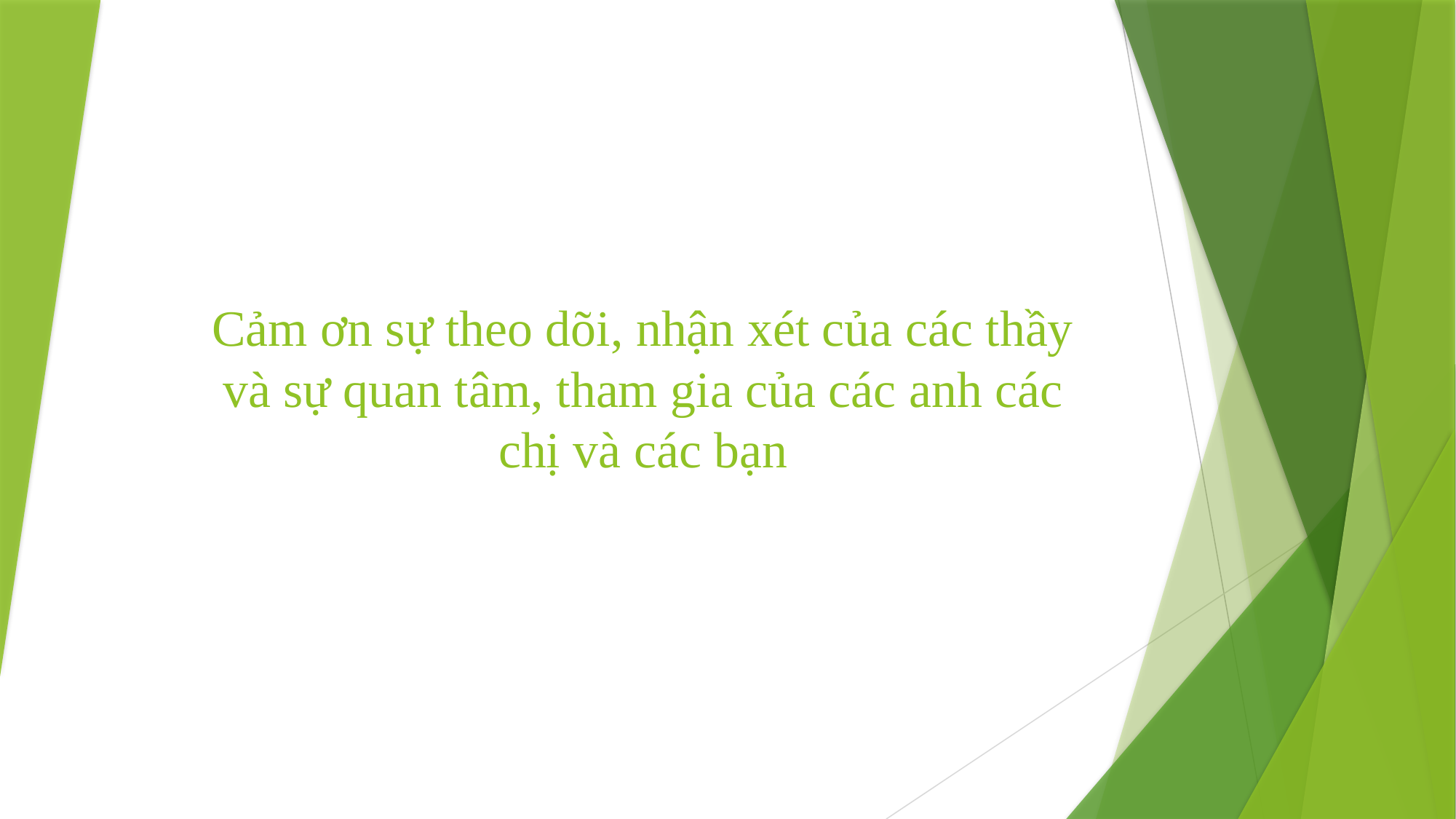

# Cảm ơn sự theo dõi, nhận xét của các thầy và sự quan tâm, tham gia của các anh các chị và các bạn